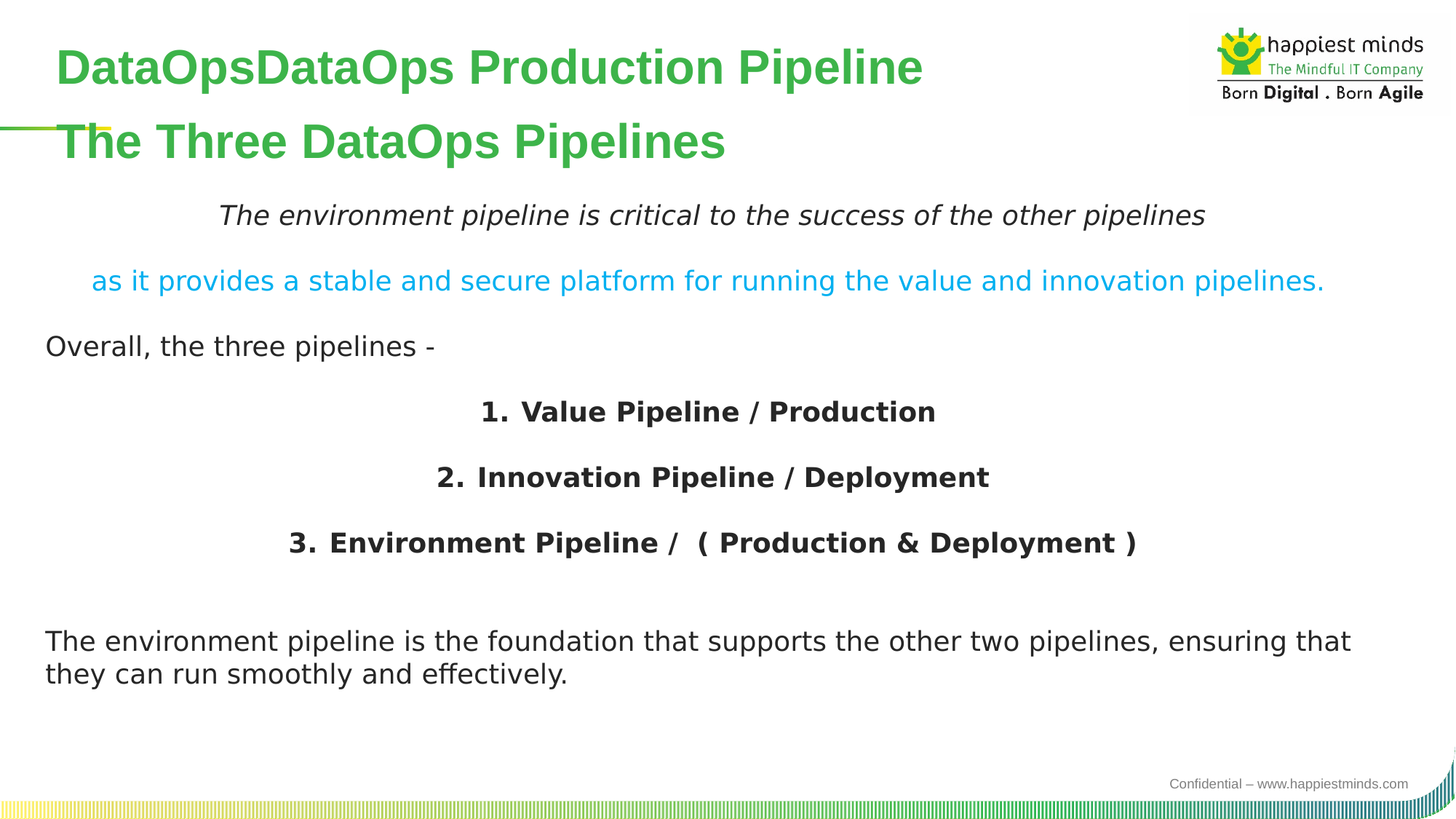

DataOpsDataOps Production Pipeline
The Three DataOps Pipelines

The environment pipeline is critical to the success of the other pipelines

as it provides a stable and secure platform for running the value and innovation pipelines.

Overall, the three pipelines -

Value Pipeline / Production

Innovation Pipeline / Deployment

Environment Pipeline /  ( Production & Deployment )

The environment pipeline is the foundation that supports the other two pipelines, ensuring that they can run smoothly and effectively.